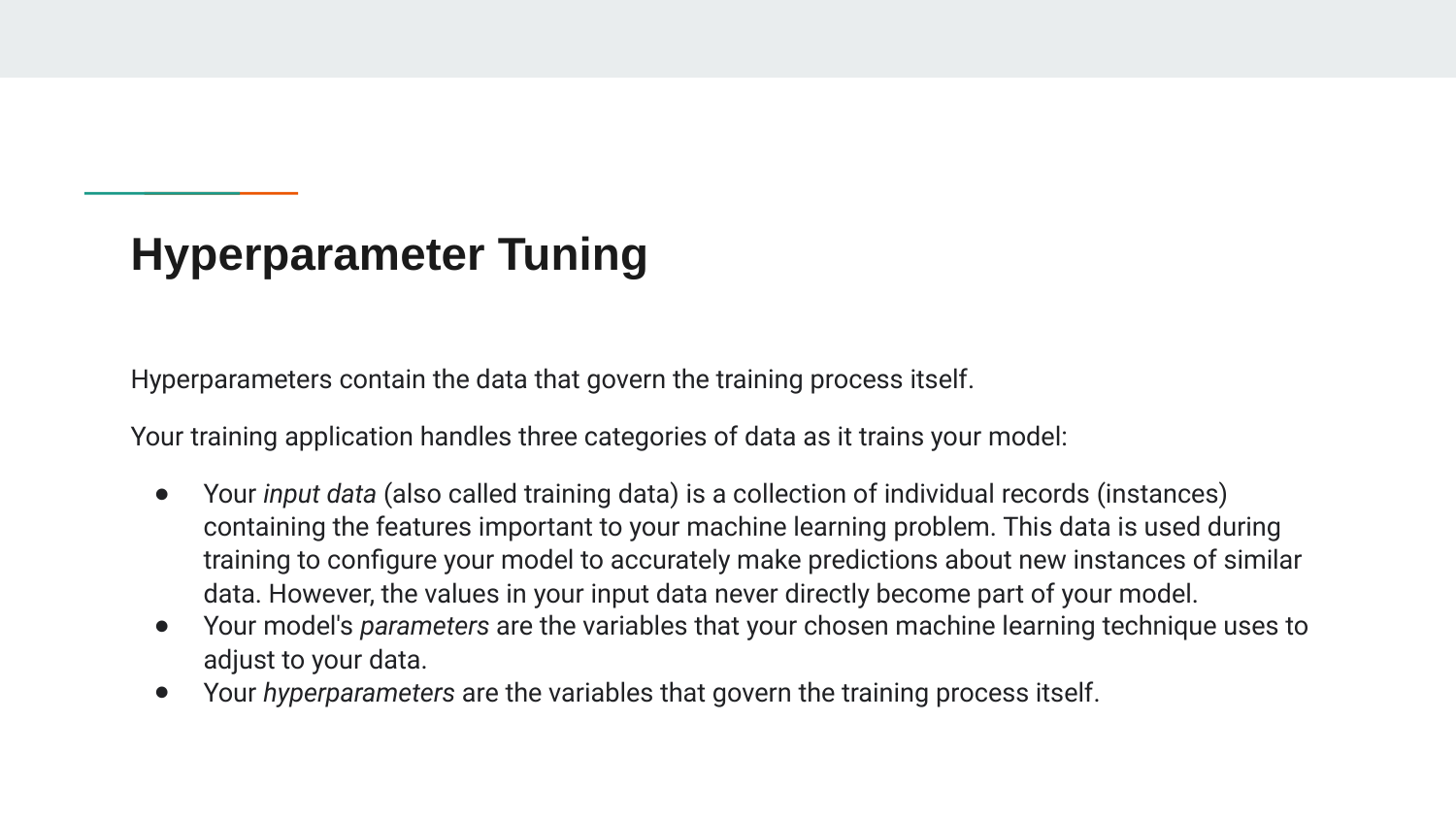

# Hyperparameter Tuning
Hyperparameters contain the data that govern the training process itself.
Your training application handles three categories of data as it trains your model:
Your input data (also called training data) is a collection of individual records (instances) containing the features important to your machine learning problem. This data is used during training to configure your model to accurately make predictions about new instances of similar data. However, the values in your input data never directly become part of your model.
Your model's parameters are the variables that your chosen machine learning technique uses to adjust to your data.
Your hyperparameters are the variables that govern the training process itself.